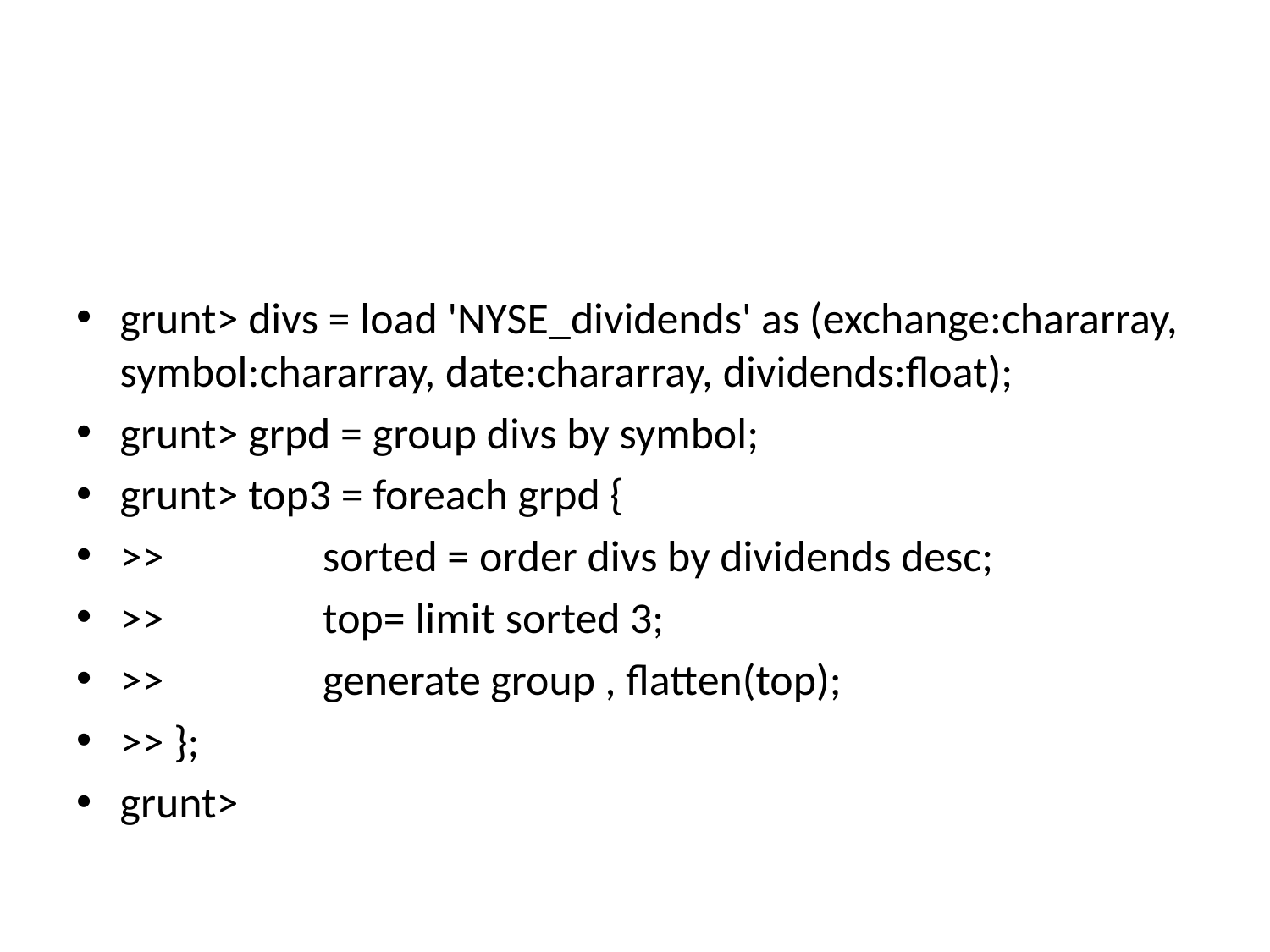

#

grunt> divs = load 'NYSE_dividends' as (exchange:chararray, symbol:chararray, date:chararray, dividends:float);
grunt> grpd = group divs by symbol;
grunt> top3 = foreach grpd {
>>                sorted = order divs by dividends desc;
>>                top= limit sorted 3;
>>                generate group , flatten(top);
>> };
grunt>